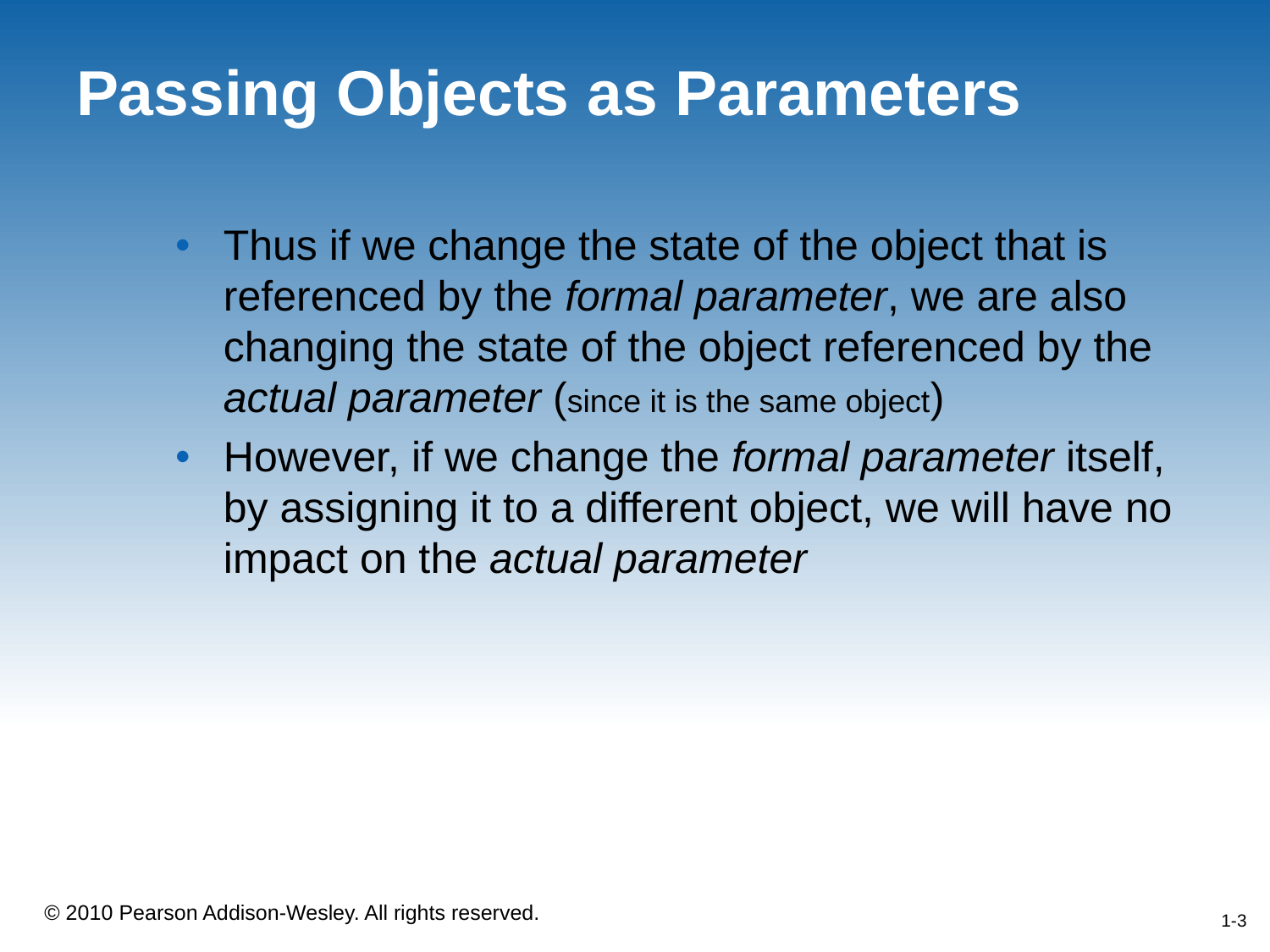

# Passing Objects as Parameters
Thus if we change the state of the object that is referenced by the formal parameter, we are also changing the state of the object referenced by the actual parameter (since it is the same object)
However, if we change the formal parameter itself, by assigning it to a different object, we will have no impact on the actual parameter
1-3